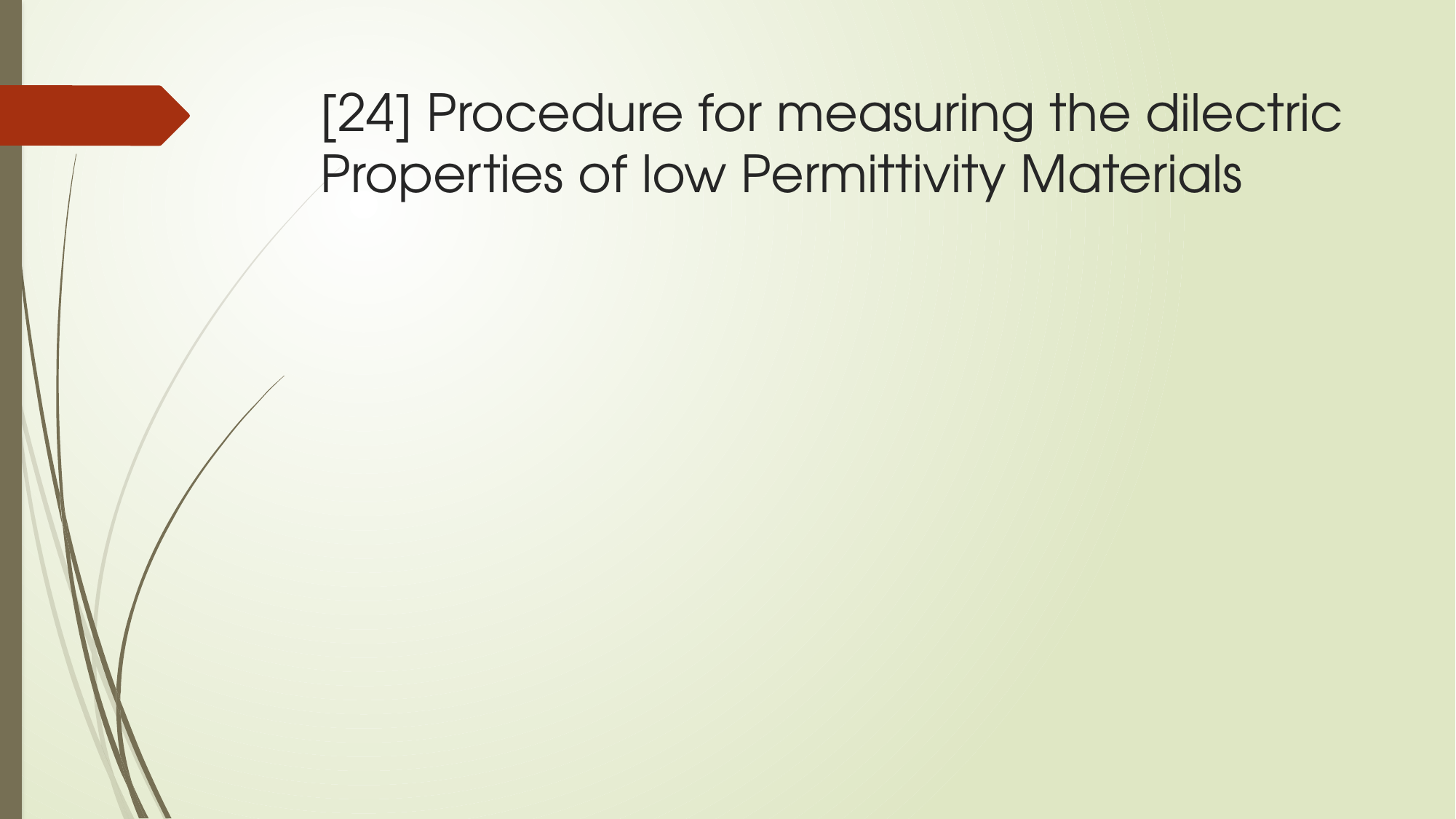

# [24] Procedure for measuring the dilectric Properties of low Permittivity Materials